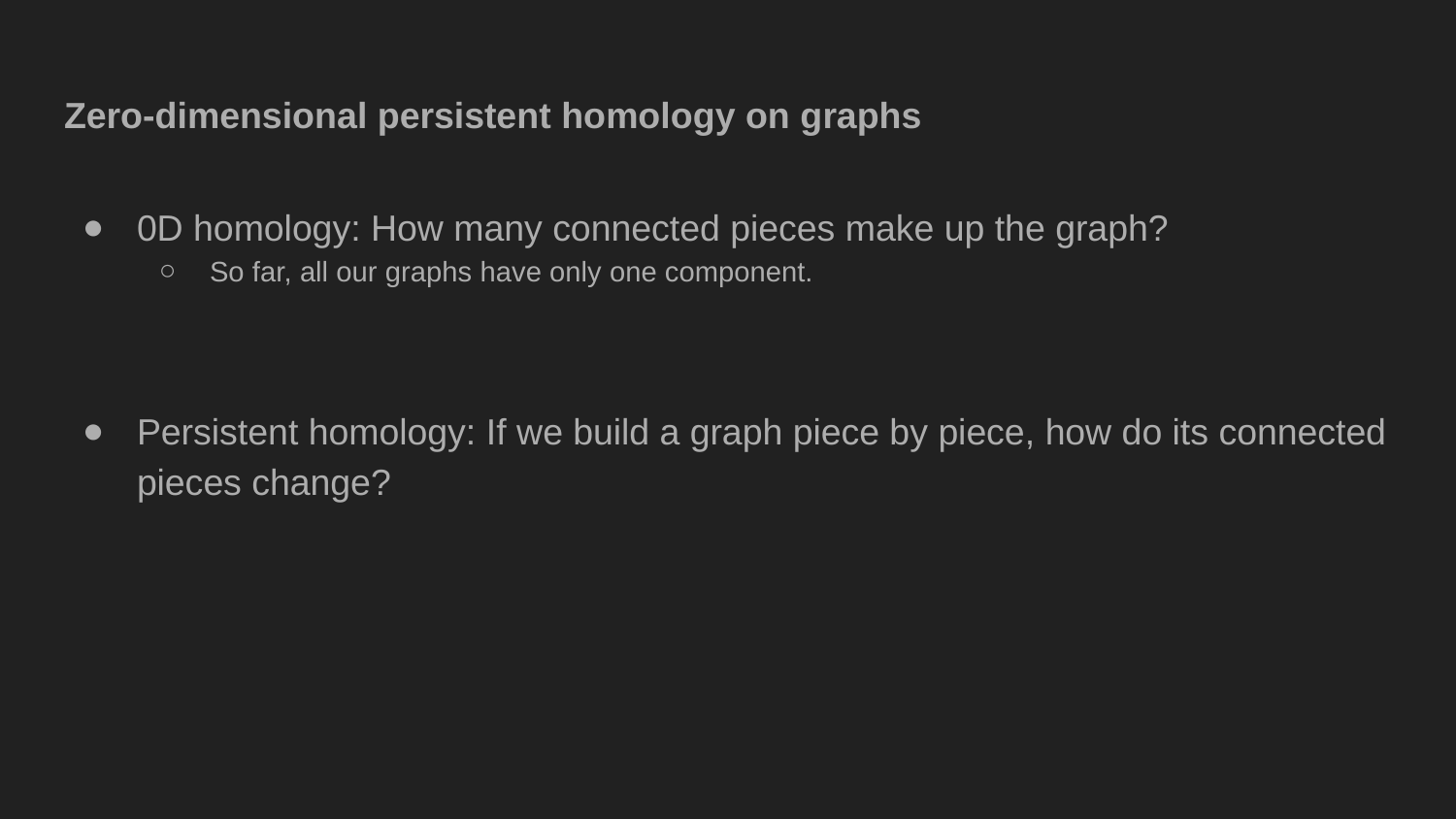

# Zero-dimensional persistent homology on graphs
0D homology: How many connected pieces make up the graph?
So far, all our graphs have only one component.

Persistent homology: If we build a graph piece by piece, how do its connected pieces change?